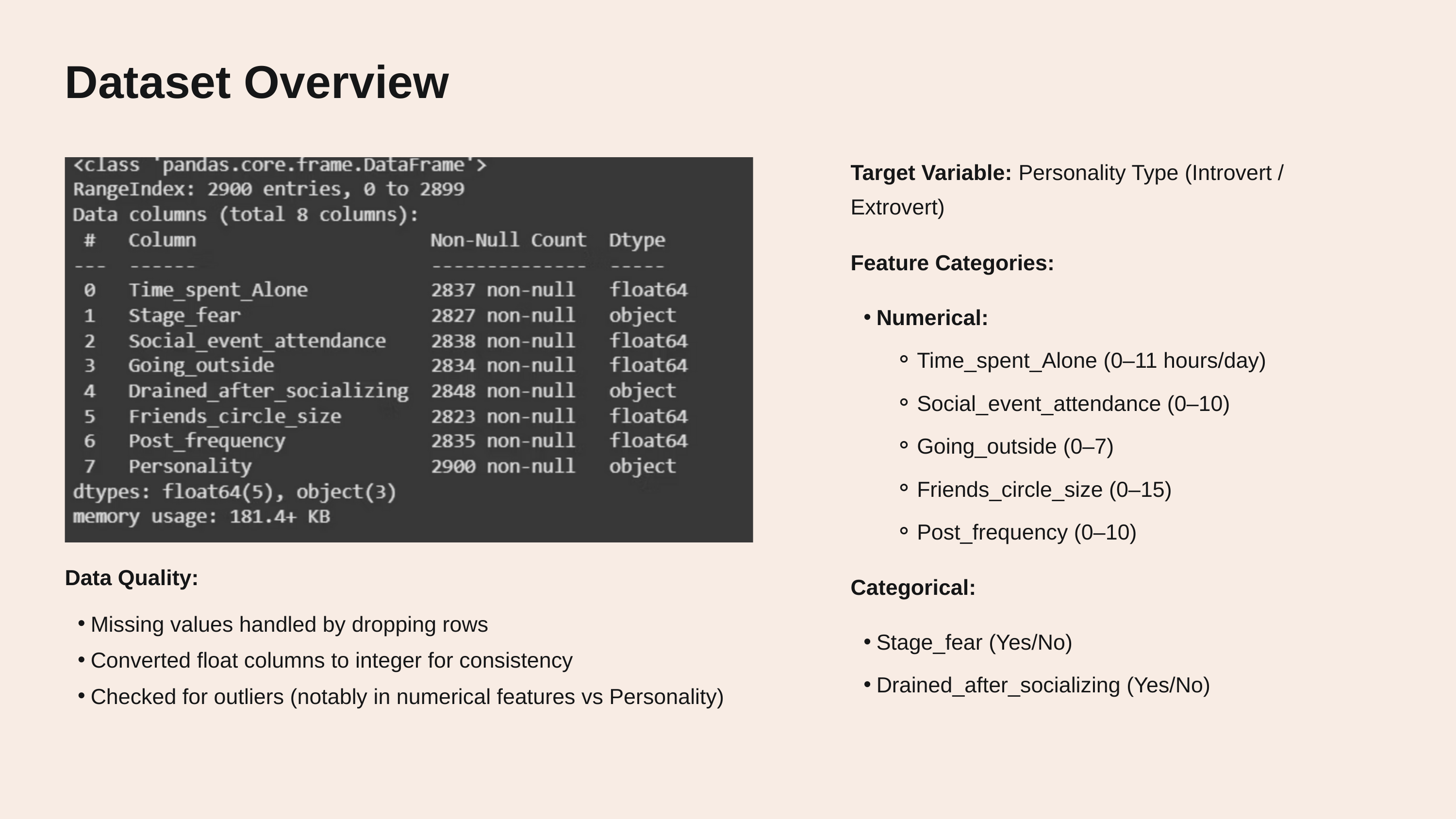

Dataset Overview
Target Variable: Personality Type (Introvert / Extrovert)

Feature Categories:
Numerical:
Time_spent_Alone (0–11 hours/day)
Social_event_attendance (0–10)
Going_outside (0–7)
Friends_circle_size (0–15)
Post_frequency (0–10)
Data Quality:
Categorical:
Missing values handled by dropping rows
Stage_fear (Yes/No)
Converted float columns to integer for consistency
Drained_after_socializing (Yes/No)
Checked for outliers (notably in numerical features vs Personality)